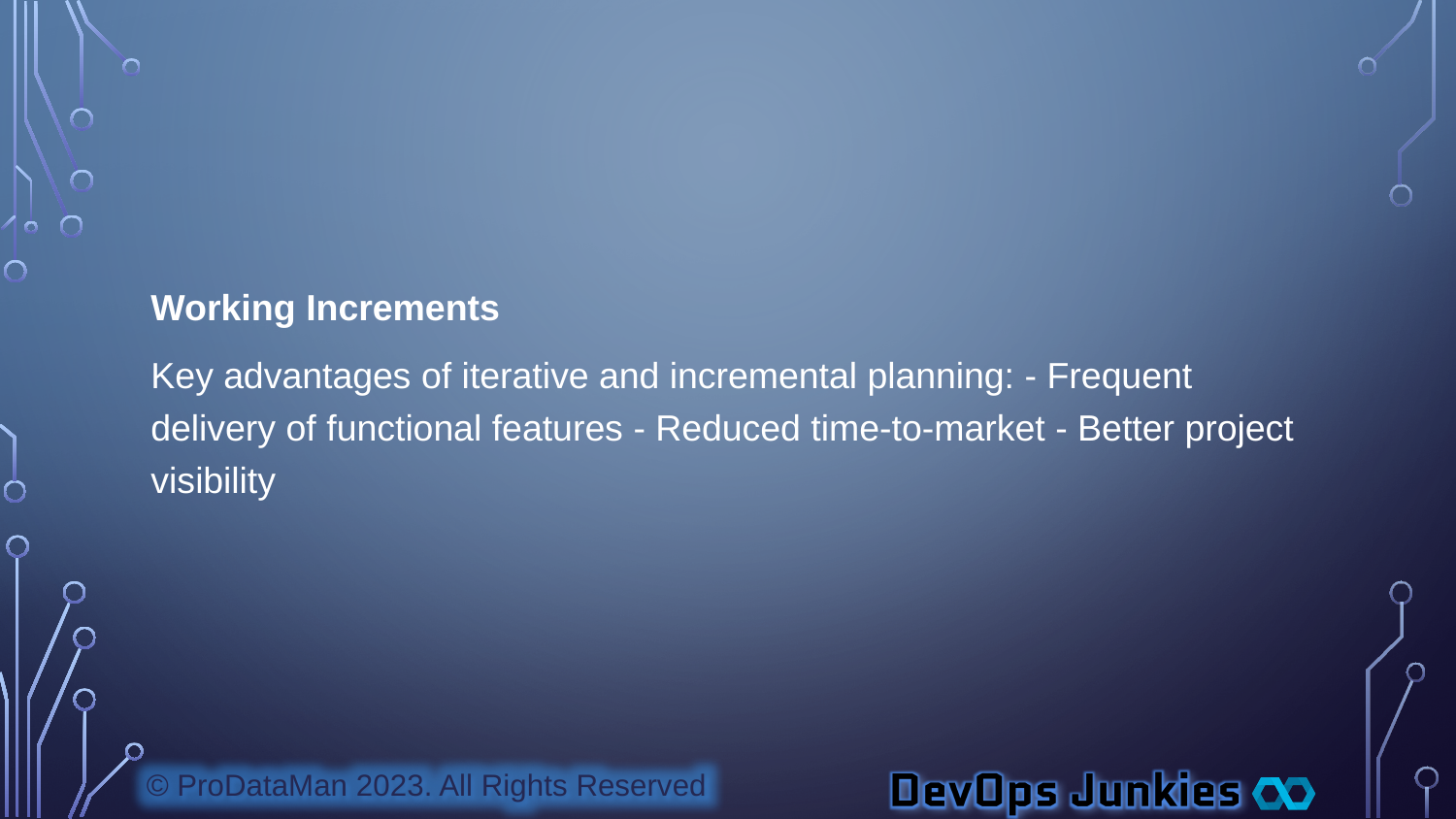

Working Increments
Key advantages of iterative and incremental planning: - Frequent delivery of functional features - Reduced time-to-market - Better project visibility